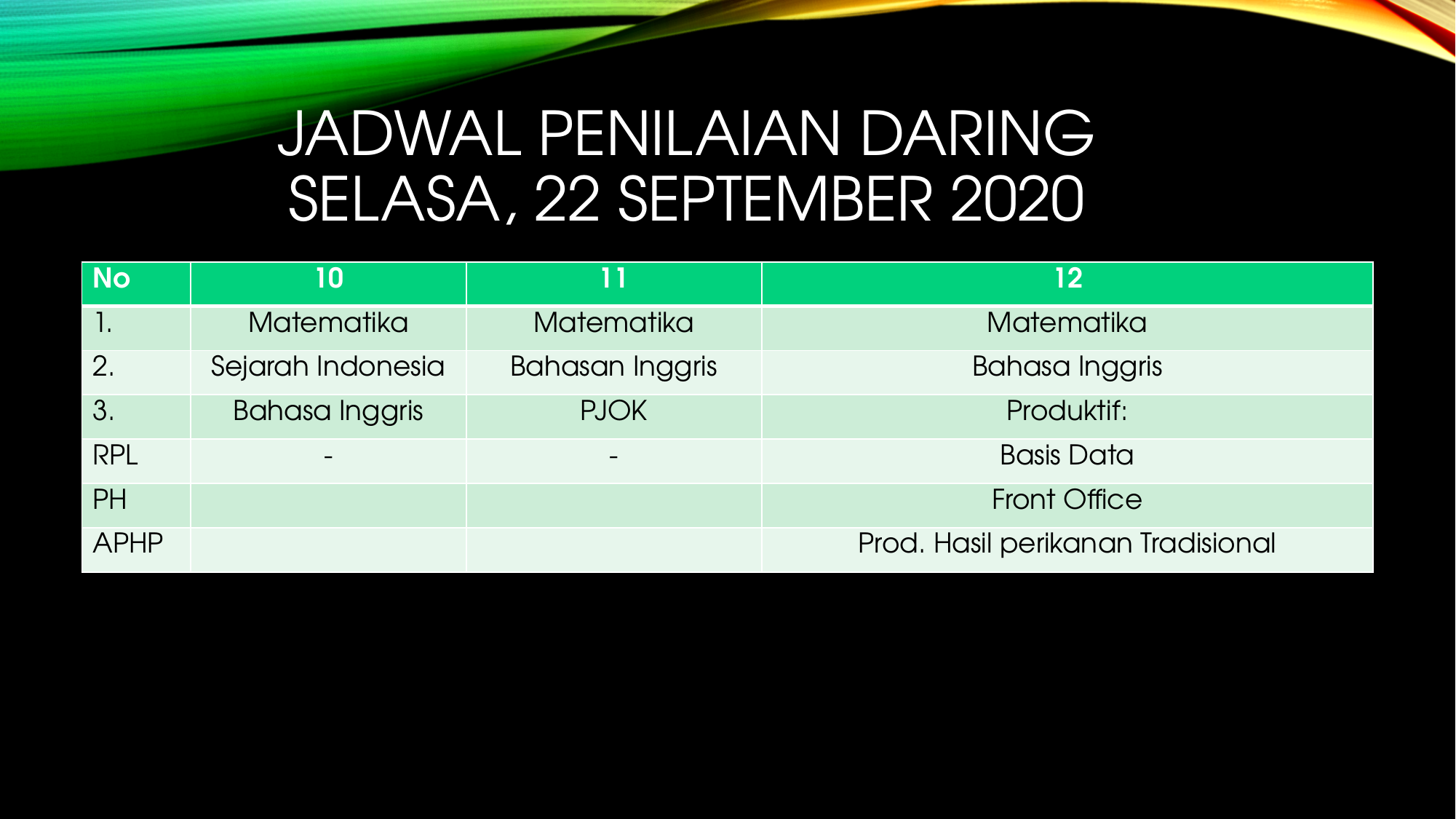

# Jadwal penilaian daring selasa, 22 September 2020
| No | 10 | 11 | 12 |
| --- | --- | --- | --- |
| 1. | Matematika | Matematika | Matematika |
| 2. | Sejarah Indonesia | Bahasan Inggris | Bahasa Inggris |
| 3. | Bahasa Inggris | PJOK | Produktif: |
| RPL | - | - | Basis Data |
| PH |  |  | Front Office |
| APHP |  |  | Prod. Hasil perikanan Tradisional |